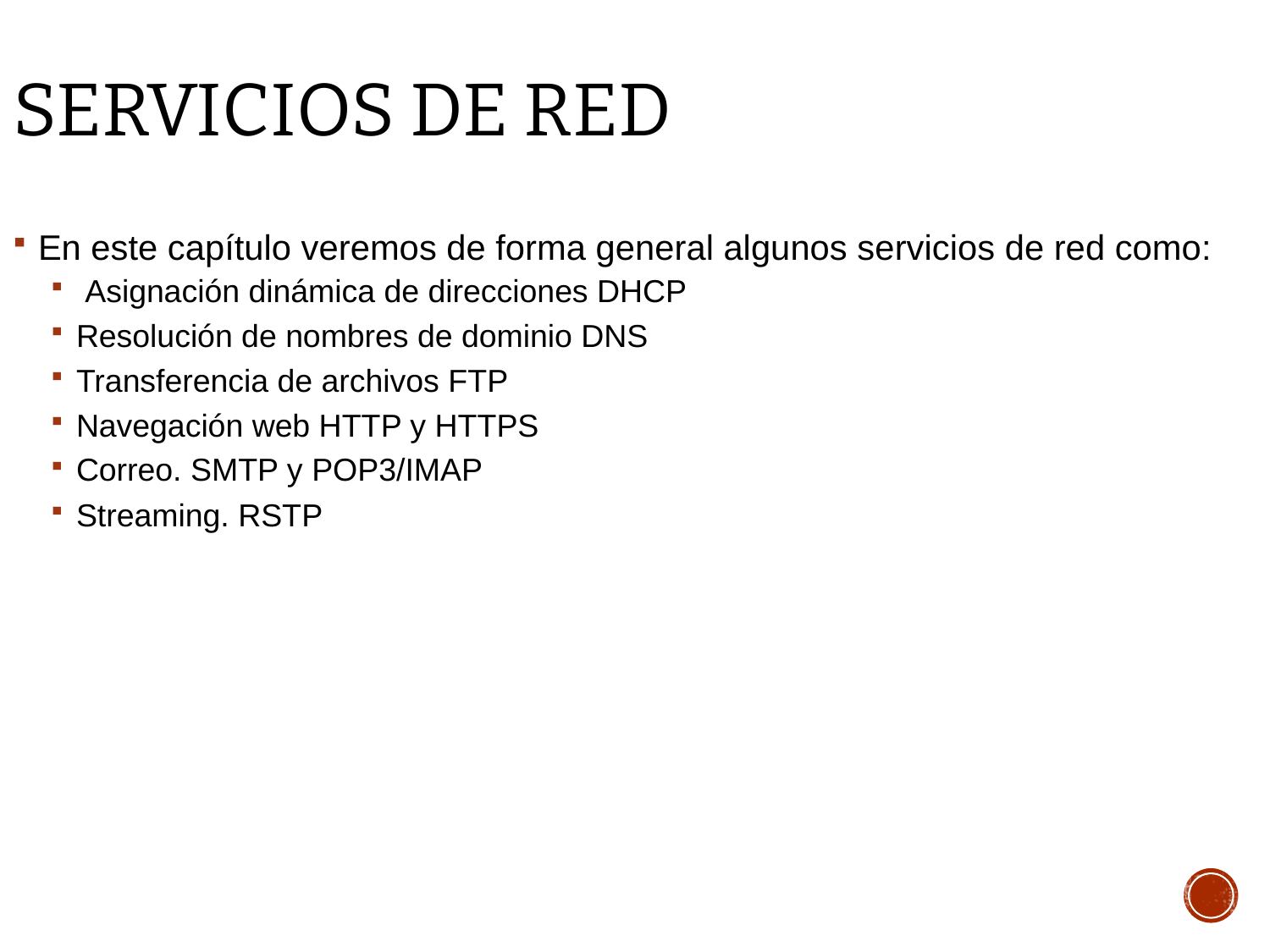

# Servicios de red
En este capítulo veremos de forma general algunos servicios de red como:
 Asignación dinámica de direcciones DHCP
Resolución de nombres de dominio DNS
Transferencia de archivos FTP
Navegación web HTTP y HTTPS
Correo. SMTP y POP3/IMAP
Streaming. RSTP